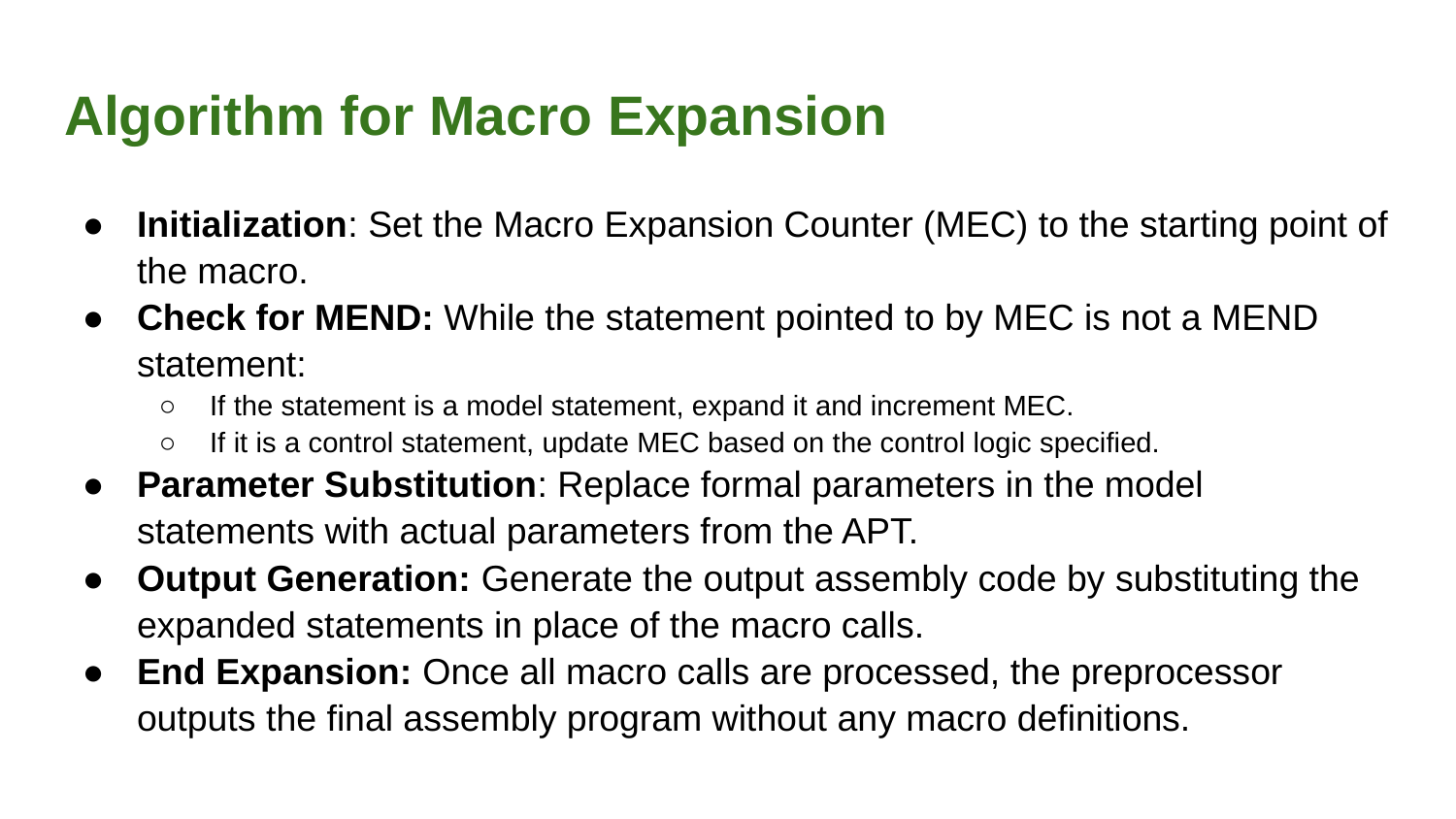

# Algorithm for Macro Expansion
Initialization: Set the Macro Expansion Counter (MEC) to the starting point of the macro.
Check for MEND: While the statement pointed to by MEC is not a MEND statement:
If the statement is a model statement, expand it and increment MEC.
If it is a control statement, update MEC based on the control logic specified.
Parameter Substitution: Replace formal parameters in the model statements with actual parameters from the APT.
Output Generation: Generate the output assembly code by substituting the expanded statements in place of the macro calls.
End Expansion: Once all macro calls are processed, the preprocessor outputs the final assembly program without any macro definitions.